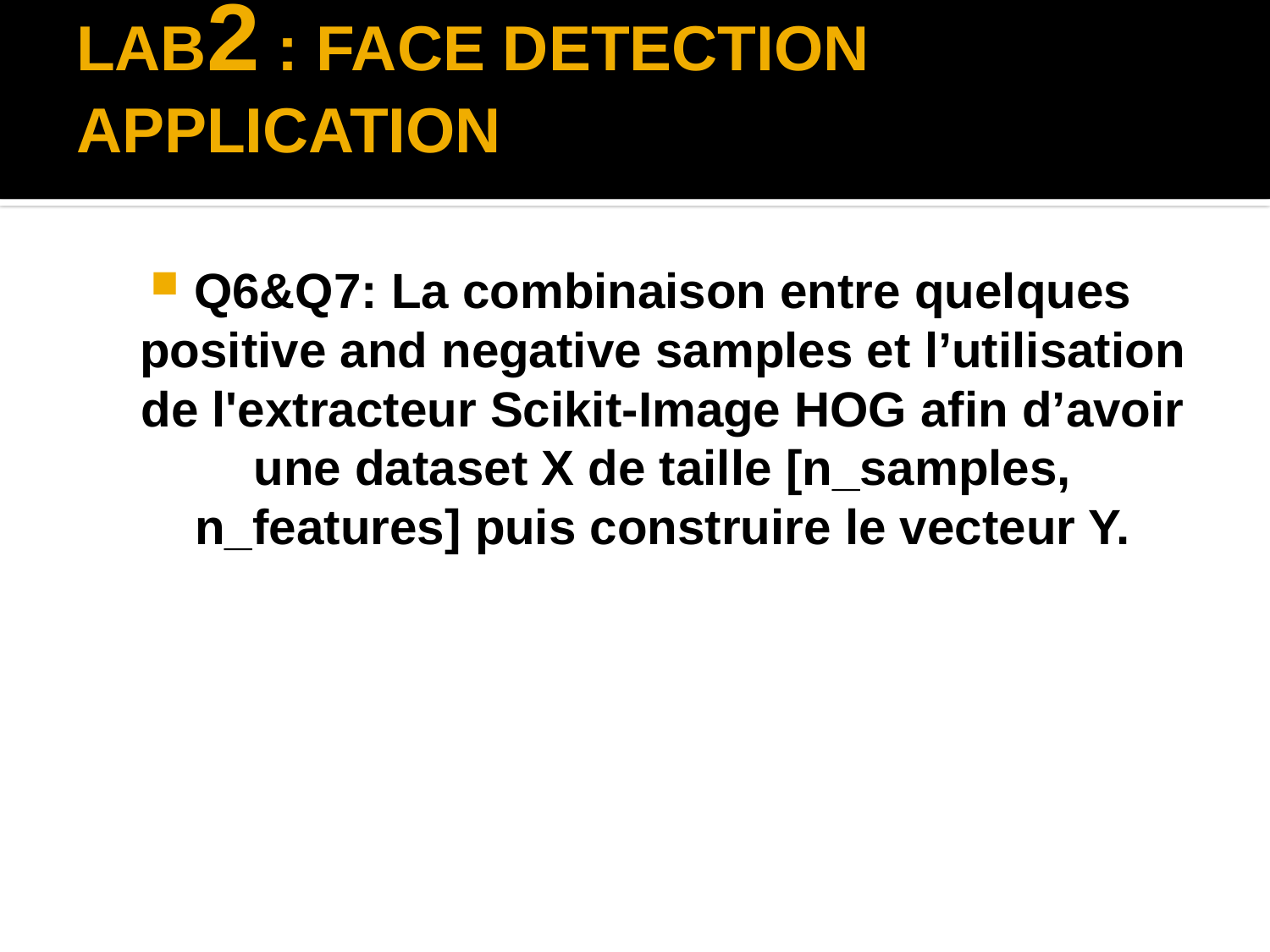

# LAB2 : FACE DETECTION APPLICATION
Q6&Q7: La combinaison entre quelques positive and negative samples et l’utilisation de l'extracteur Scikit-Image HOG afin d’avoir une dataset X de taille [n_samples, n_features] puis construire le vecteur Y.